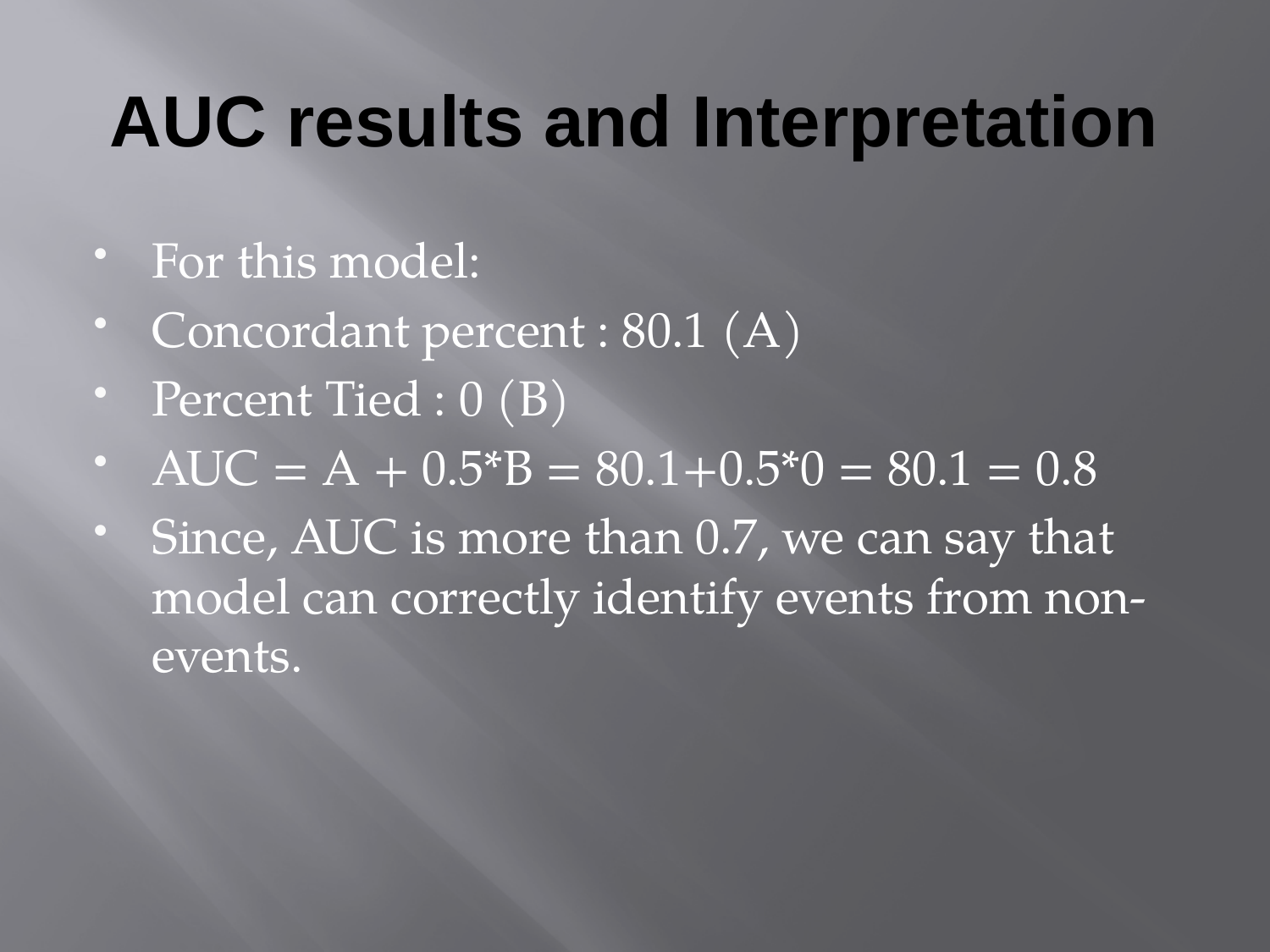

# AUC results and Interpretation
For this model:
Concordant percent : 80.1 (A)
Percent Tied : 0 (B)
AUC = A + 0.5*B = 80.1+0.5*0 = 80.1 = 0.8
Since, AUC is more than 0.7, we can say that model can correctly identify events from non-events.